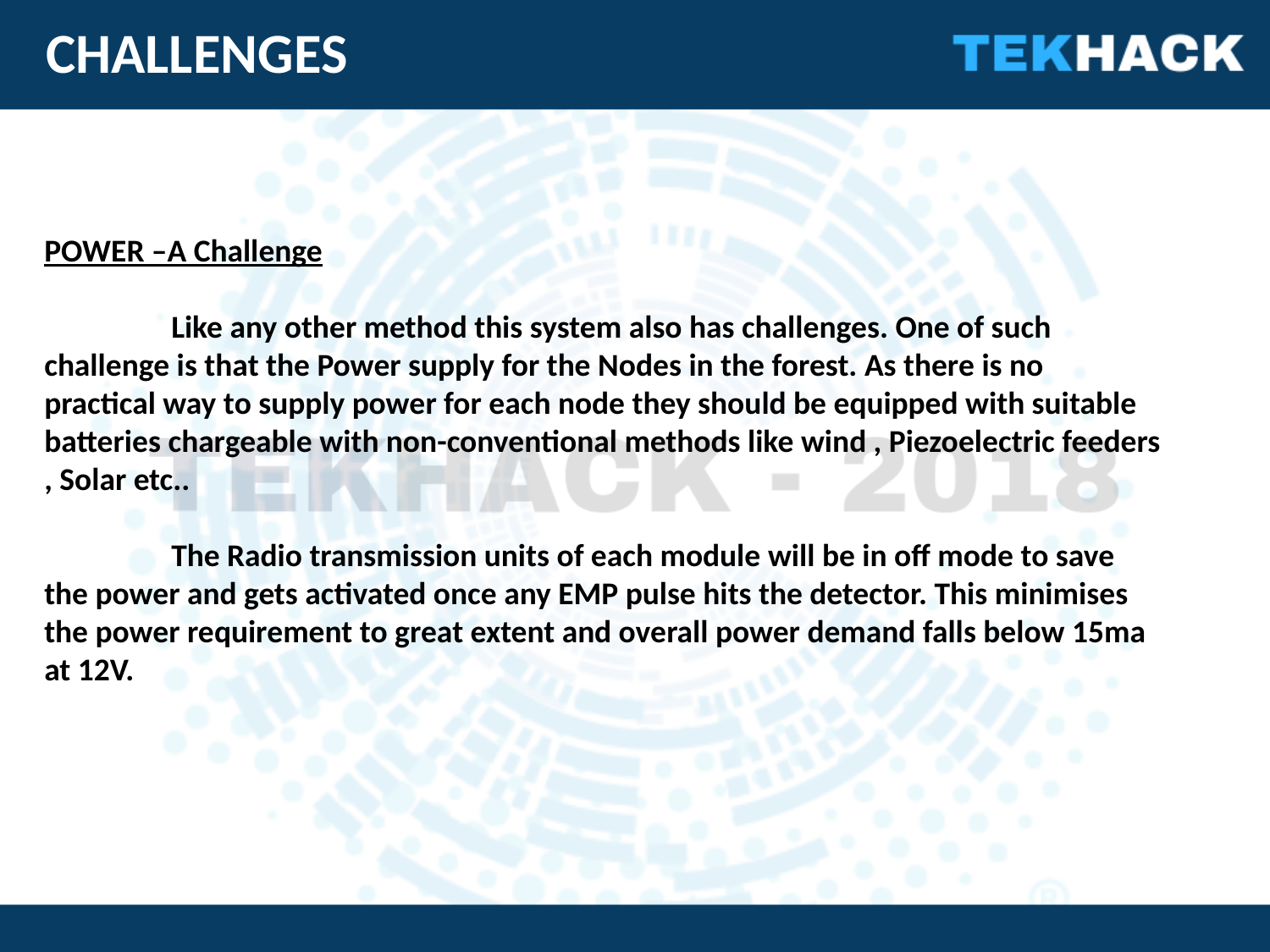

CHALLENGES

POWER –A Challenge

	Like any other method this system also has challenges. One of such challenge is that the Power supply for the Nodes in the forest. As there is no practical way to supply power for each node they should be equipped with suitable batteries chargeable with non-conventional methods like wind , Piezoelectric feeders , Solar etc..

	The Radio transmission units of each module will be in off mode to save the power and gets activated once any EMP pulse hits the detector. This minimises the power requirement to great extent and overall power demand falls below 15ma at 12V.